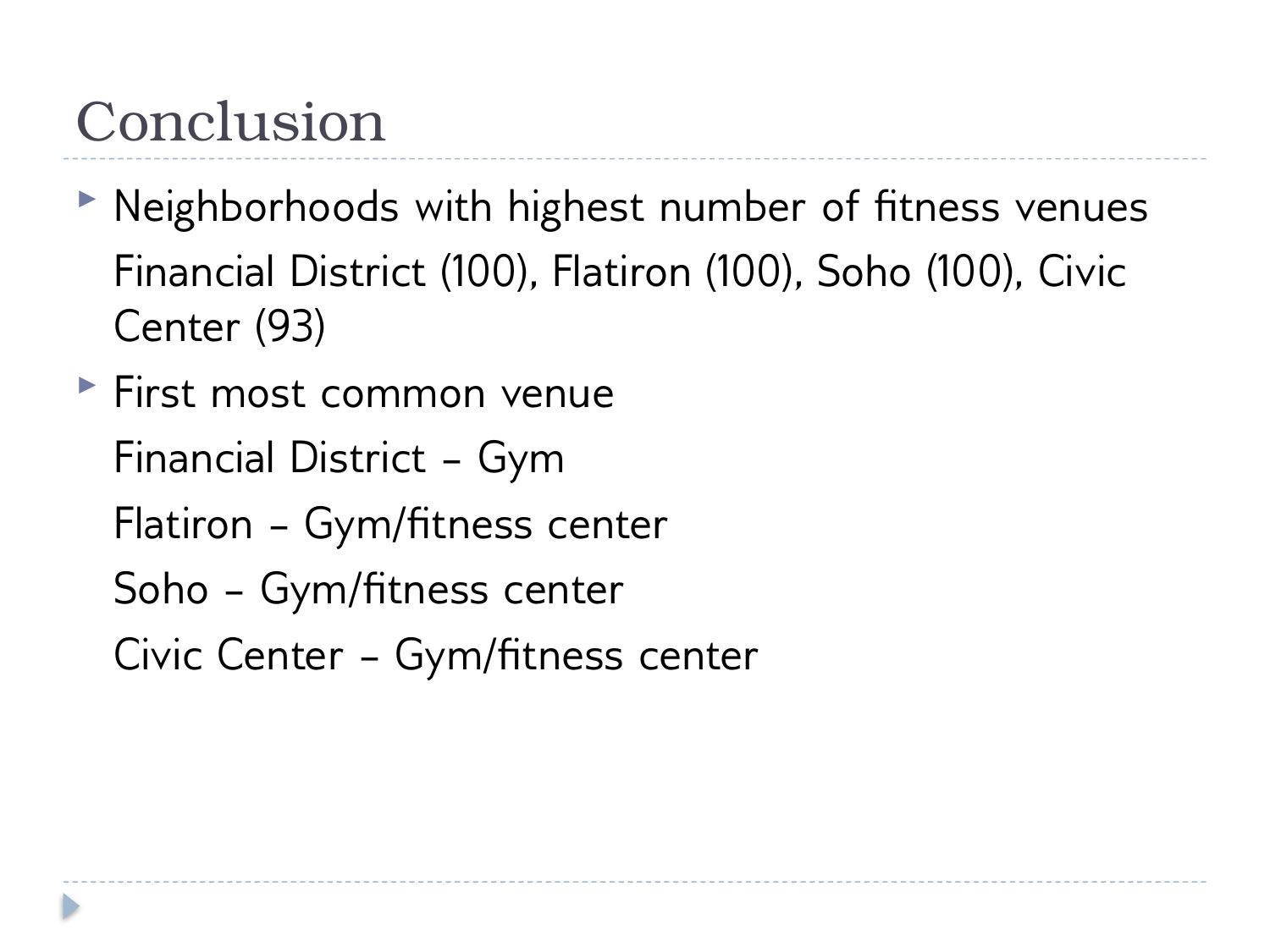

# Conclusion
Neighborhoods with highest number of fitness venues
	Financial District (100), Flatiron (100), Soho (100), Civic Center (93)
First most common venue
	Financial District – Gym
	Flatiron – Gym/fitness center
	Soho – Gym/fitness center
	Civic Center – Gym/fitness center